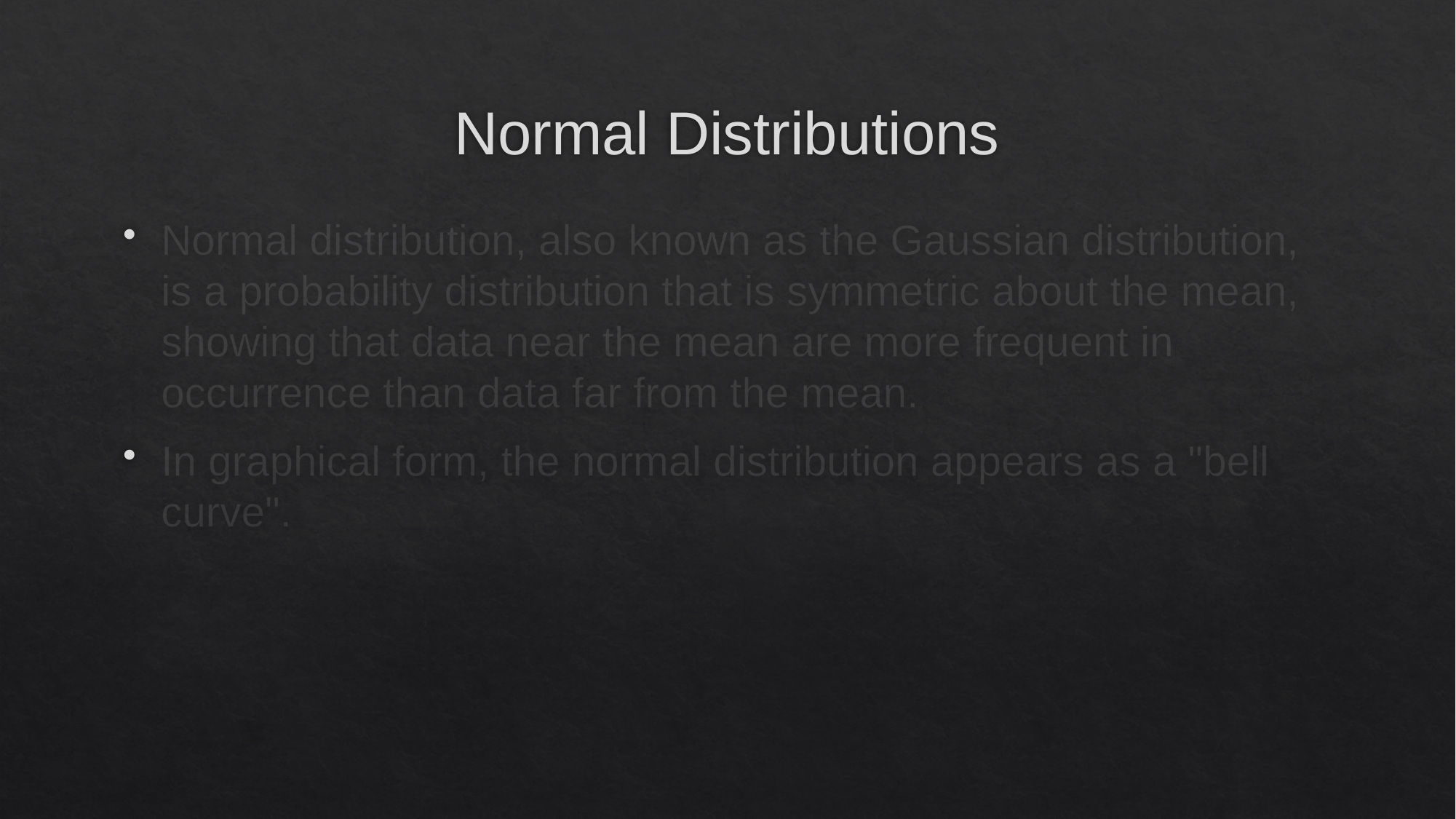

# Normal Distributions
Normal distribution, also known as the Gaussian distribution, is a probability distribution that is symmetric about the mean, showing that data near the mean are more frequent in occurrence than data far from the mean.
In graphical form, the normal distribution appears as a "bell curve".